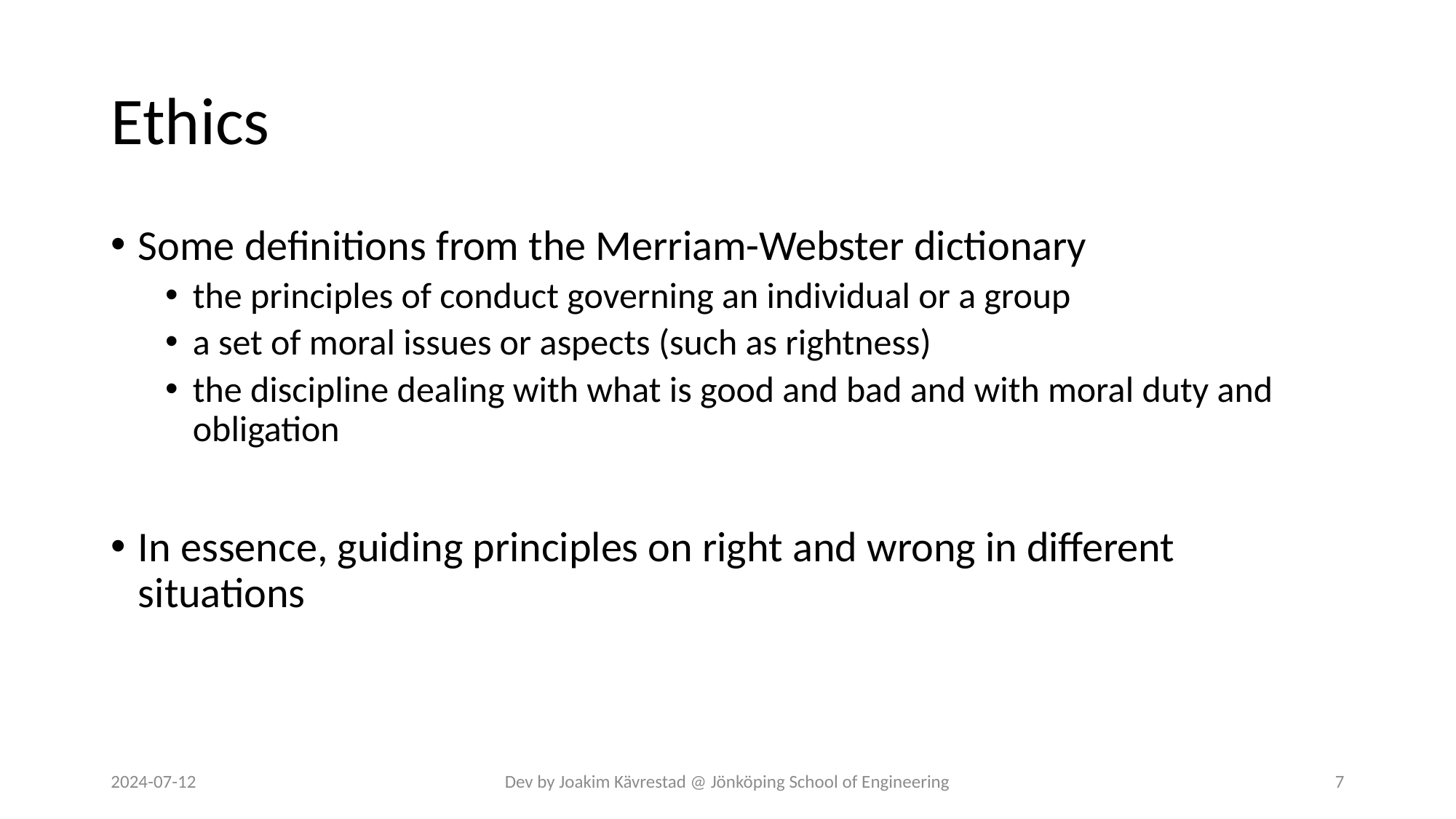

# Ethics
Some definitions from the Merriam-Webster dictionary
the principles of conduct governing an individual or a group
a set of moral issues or aspects (such as rightness)
the discipline dealing with what is good and bad and with moral duty and obligation

In essence, guiding principles on right and wrong in different situations

2024-07-12
Dev by Joakim Kävrestad @ Jönköping School of Engineering
7